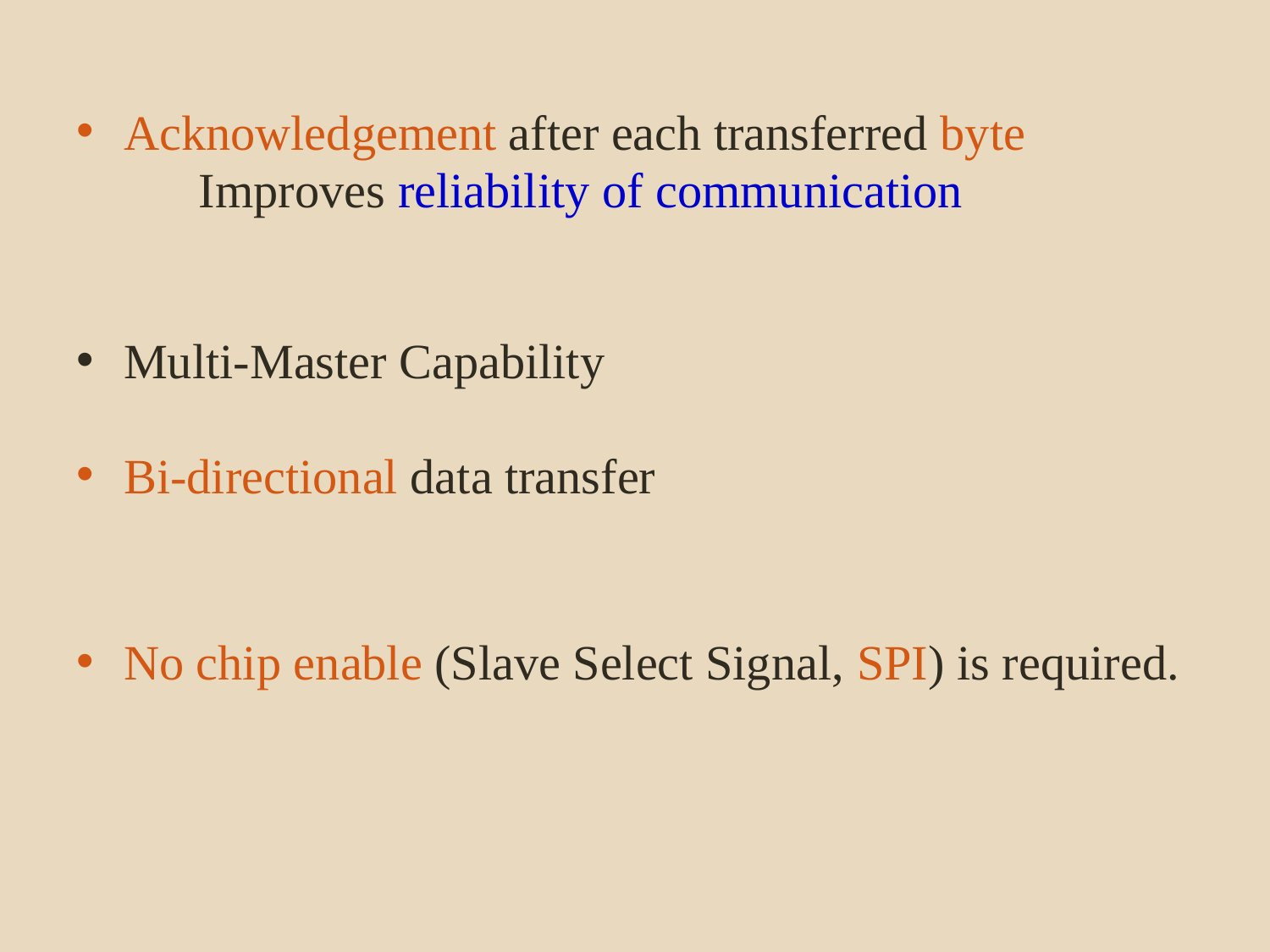

Acknowledgement after each transferred byte
          Improves reliability of communication

Multi-Master Capability

Bi-directional data transfer

No chip enable (Slave Select Signal, SPI) is required.